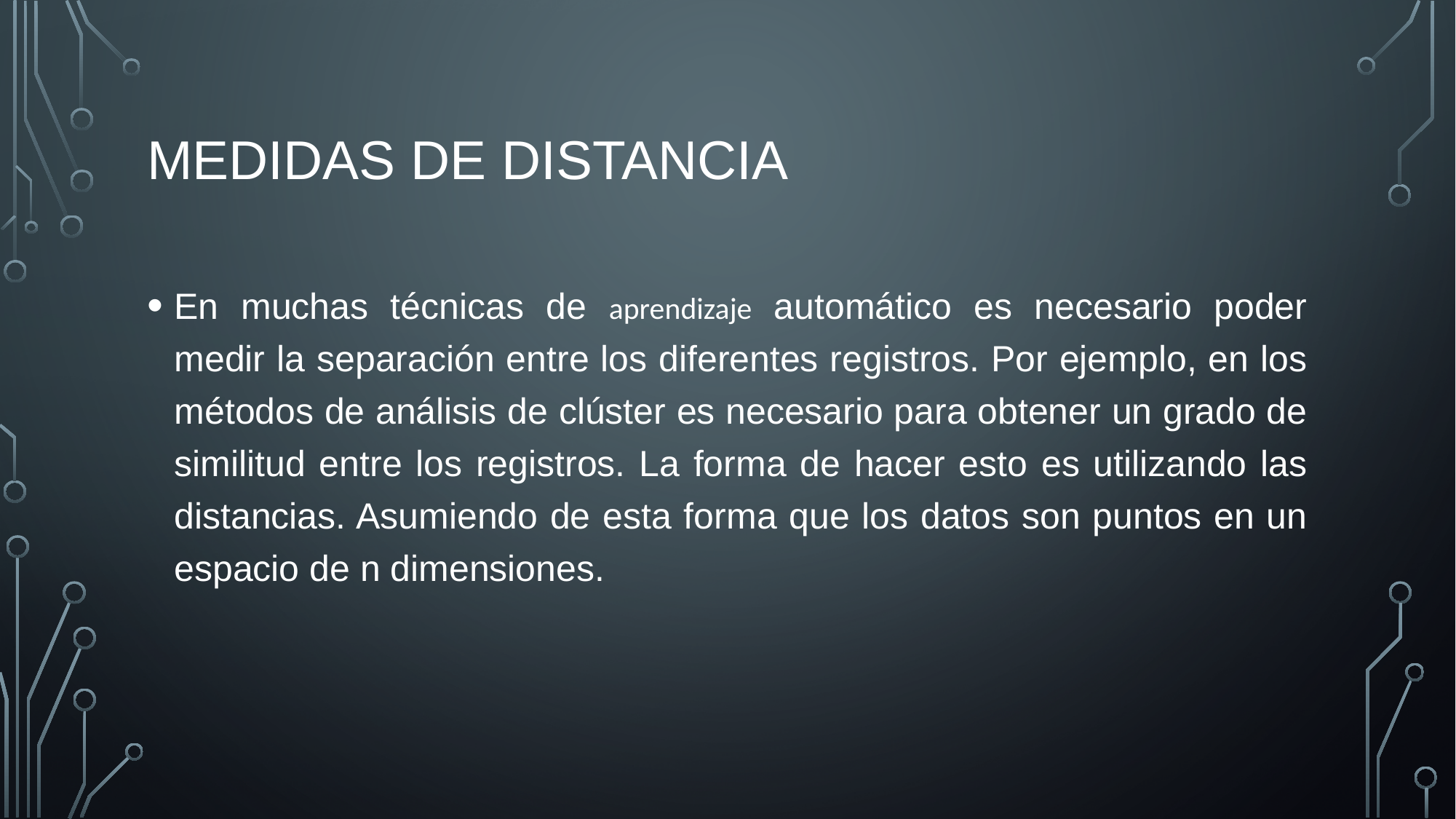

# MEDIDAS DE DISTANCIA
En muchas técnicas de aprendizaje automático es necesario poder medir la separación entre los diferentes registros. Por ejemplo, en los métodos de análisis de clúster es necesario para obtener un grado de similitud entre los registros. La forma de hacer esto es utilizando las distancias. Asumiendo de esta forma que los datos son puntos en un espacio de n dimensiones.